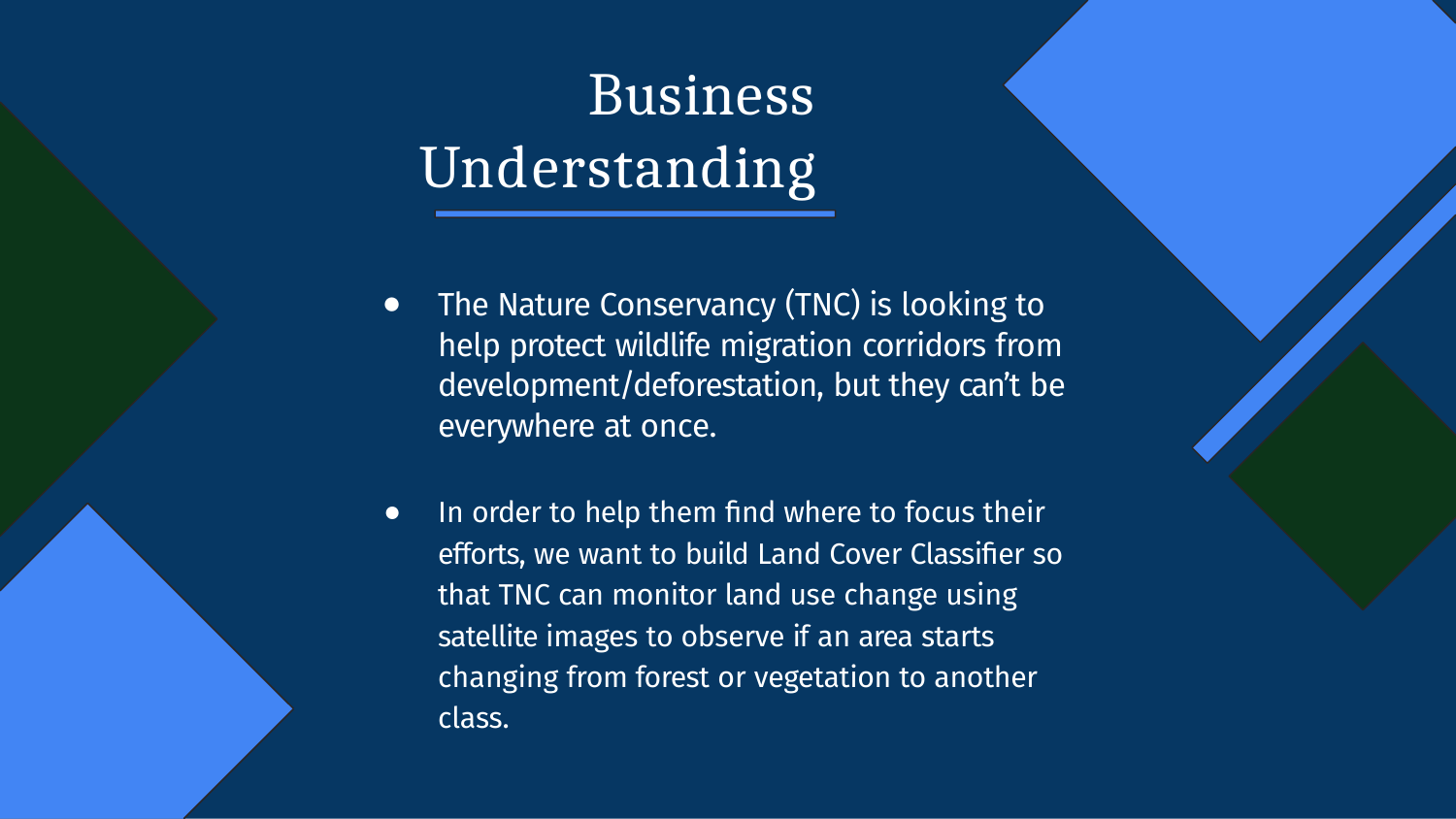

# Business Understanding

The Nature Conservancy (TNC) is looking to help protect wildlife migration corridors from development/deforestation, but they can’t be everywhere at once.

In order to help them find where to focus their efforts, we want to build Land Cover Classifier so that TNC can monitor land use change using satellite images to observe if an area starts changing from forest or vegetation to another class.